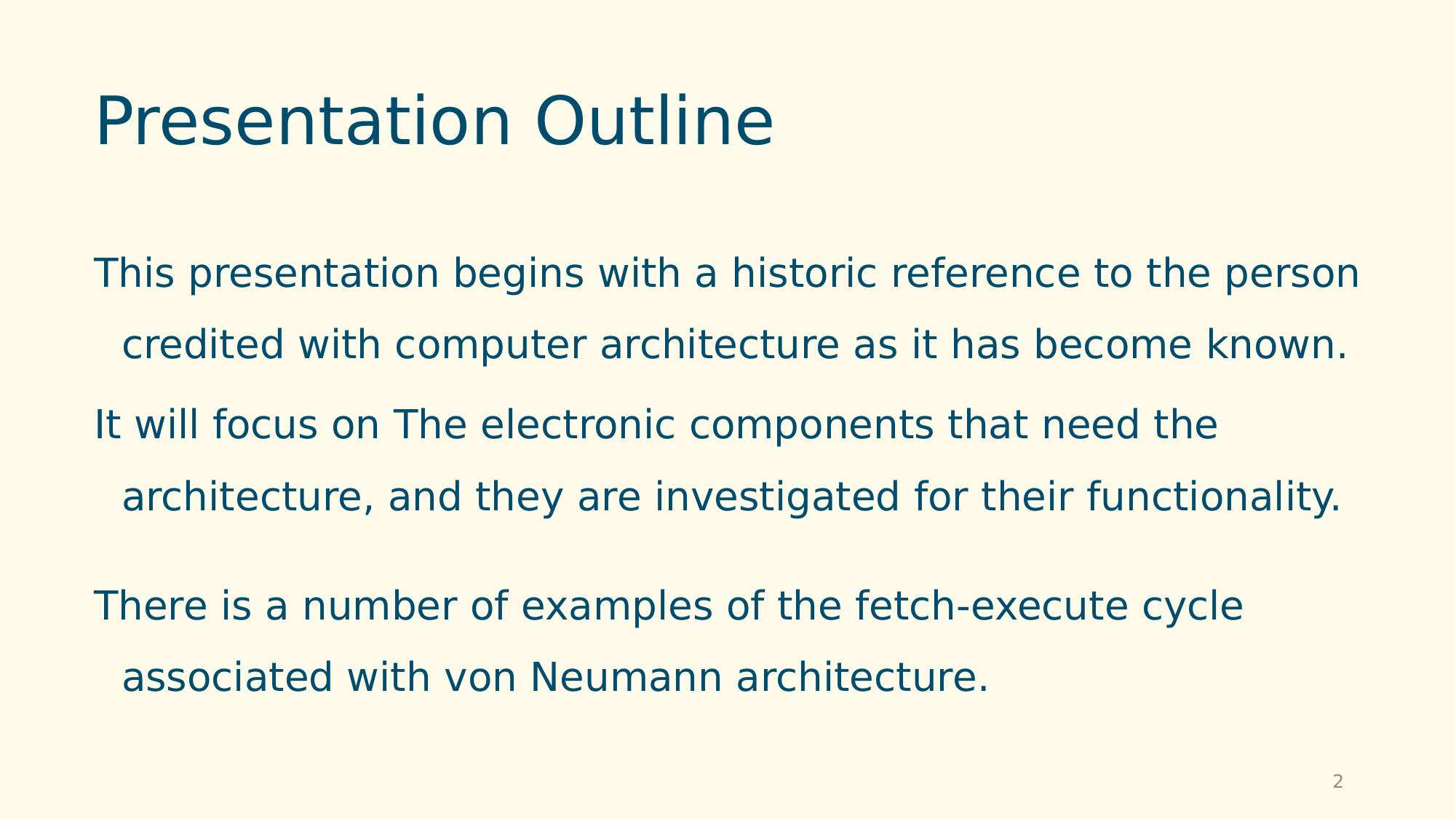

# Presentation Outline
This presentation begins with a historic reference to the person credited with computer architecture as it has become known.
It will focus on The electronic components that need the architecture, and they are investigated for their functionality.

There is a number of examples of the fetch-execute cycle associated with von Neumann architecture.
2